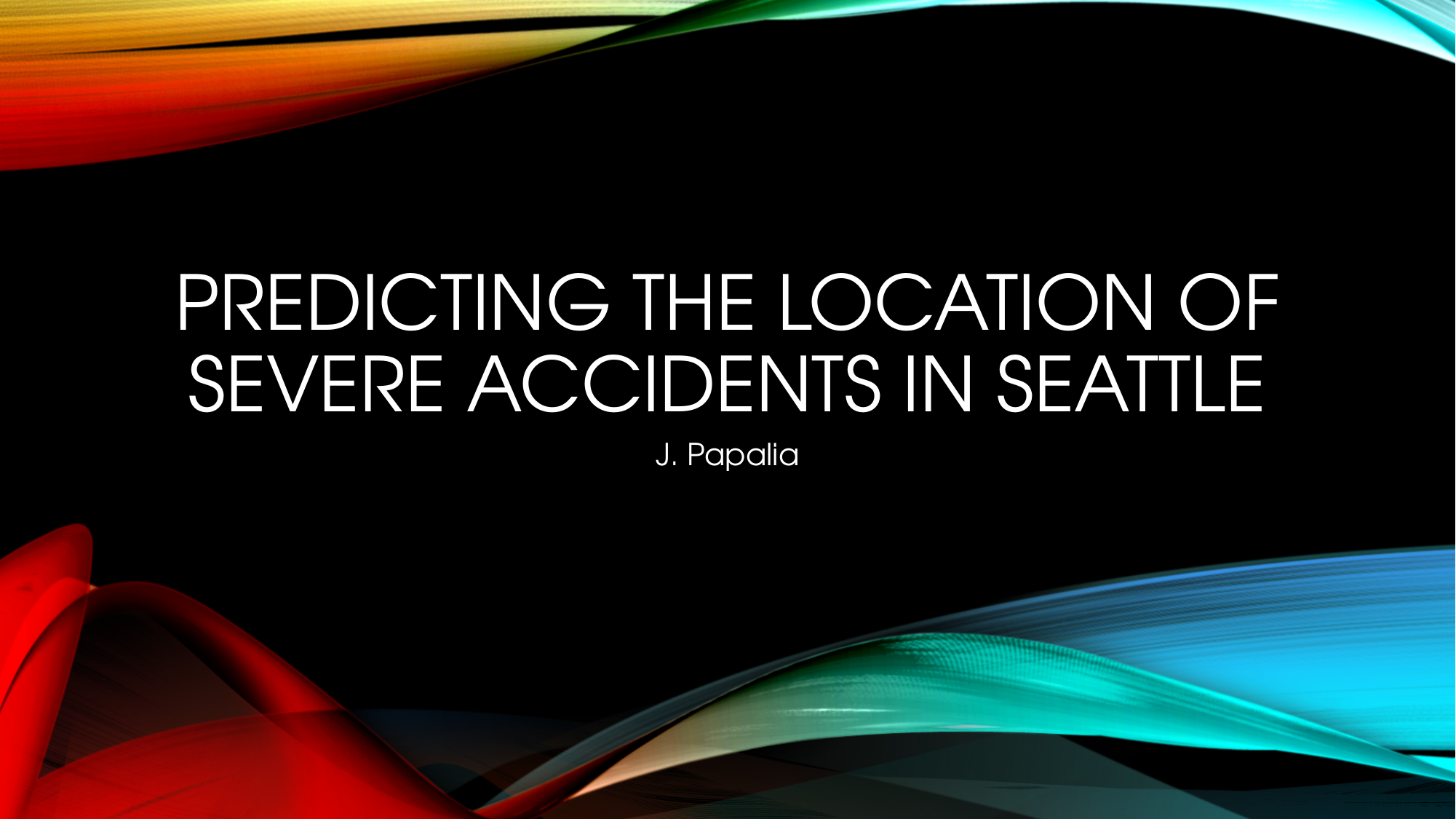

# Predicting the location of severe accidents in seattle
J. Papalia